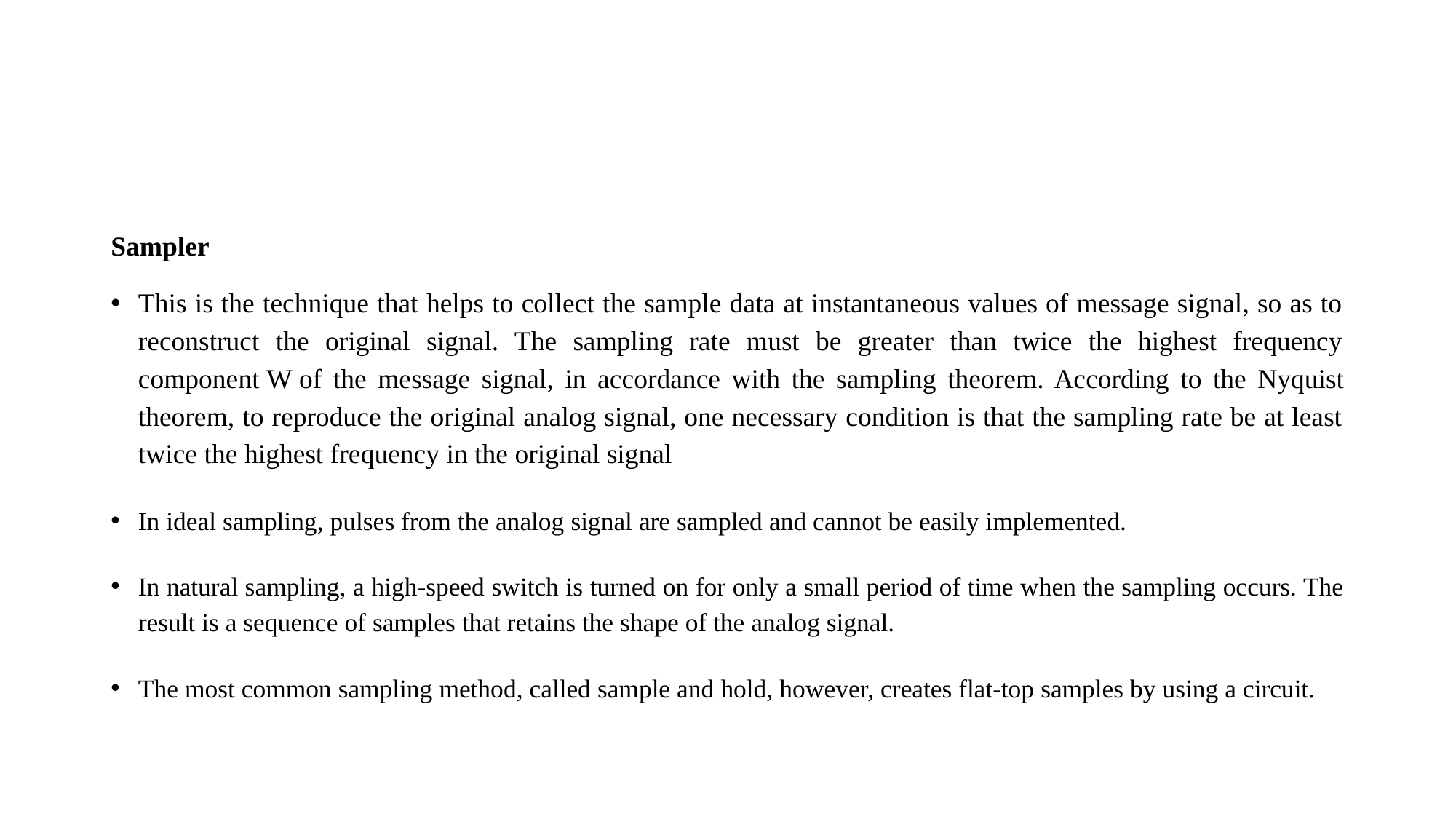

#
Sampler
This is the technique that helps to collect the sample data at instantaneous values of message signal, so as to reconstruct the original signal. The sampling rate must be greater than twice the highest frequency component W of the message signal, in accordance with the sampling theorem. According to the Nyquist theorem, to reproduce the original analog signal, one necessary condition is that the sampling rate be at least twice the highest frequency in the original signal
In ideal sampling, pulses from the analog signal are sampled and cannot be easily implemented.
In natural sampling, a high-speed switch is turned on for only a small period of time when the sampling occurs. The result is a sequence of samples that retains the shape of the analog signal.
The most common sampling method, called sample and hold, however, creates flat-top samples by using a circuit.